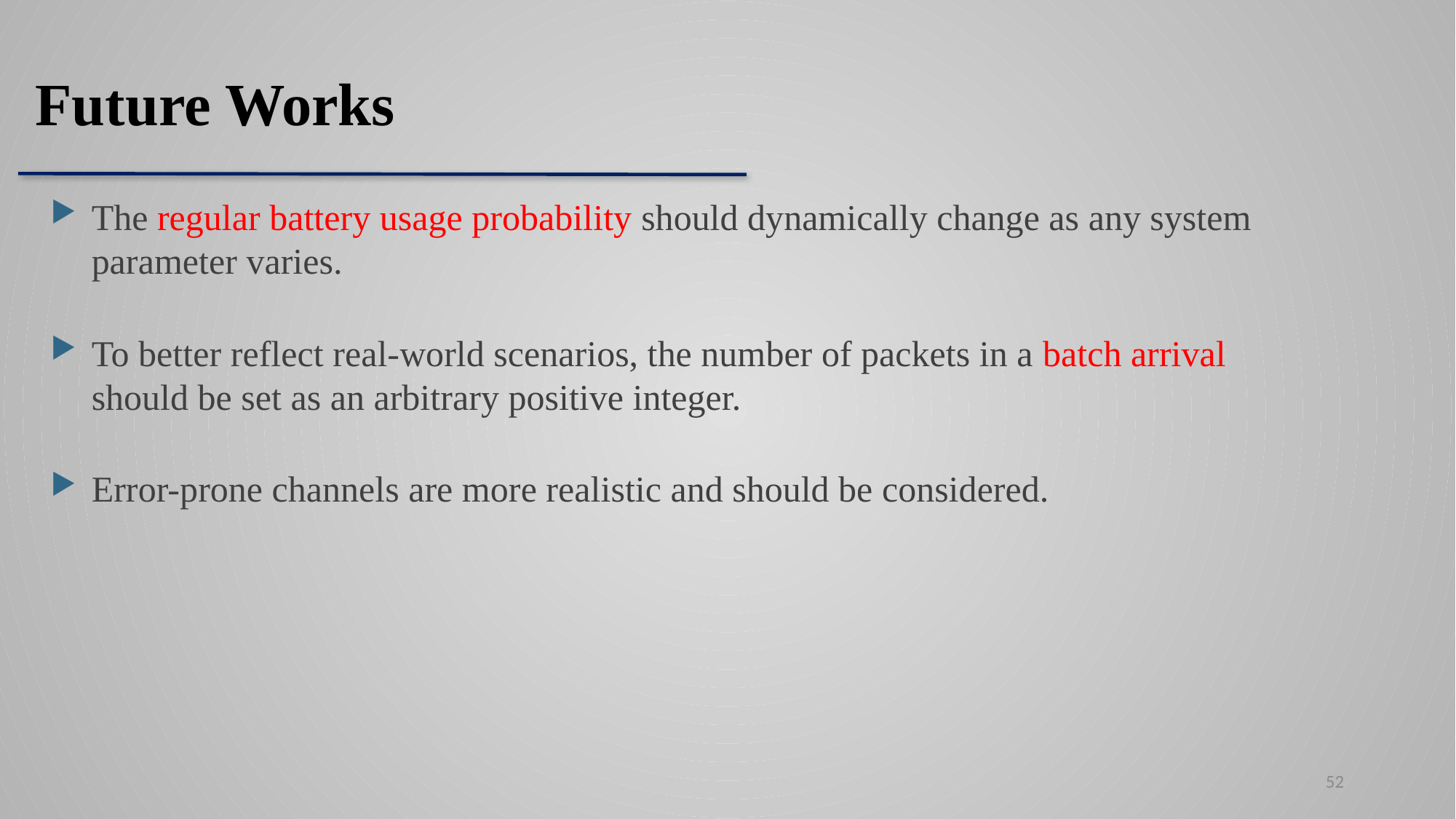

Future Works
The regular battery usage probability should dynamically change as any system parameter varies.

To better reflect real-world scenarios, the number of packets in a batch arrival should be set as an arbitrary positive integer.

Error-prone channels are more realistic and should be considered.
52